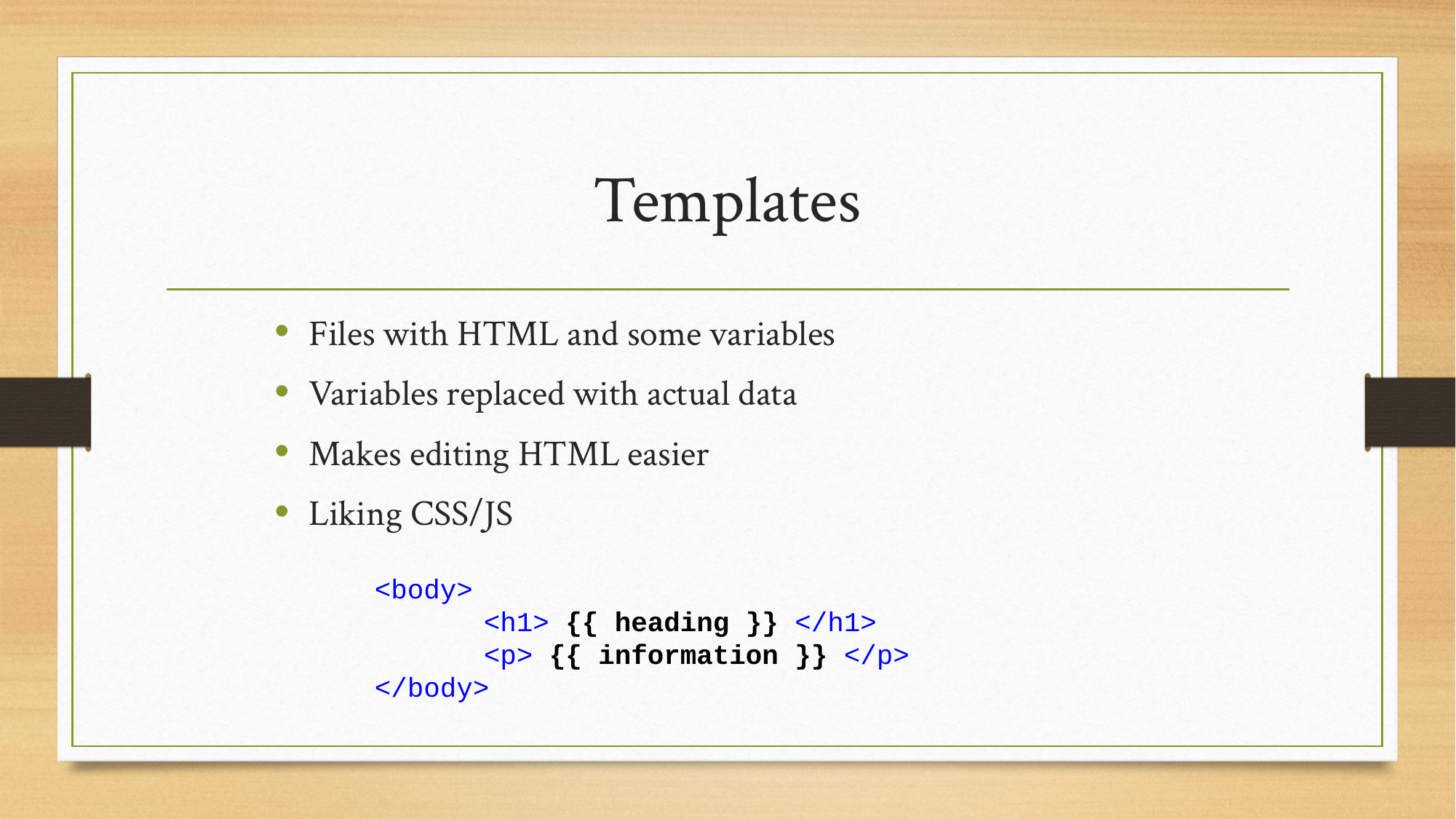

# Templates
Files with HTML and some variables
Variables replaced with actual data
Makes editing HTML easier
Liking CSS/JS
<body>
	<h1> {{ heading }} </h1>
	<p> {{ information }} </p>
</body>